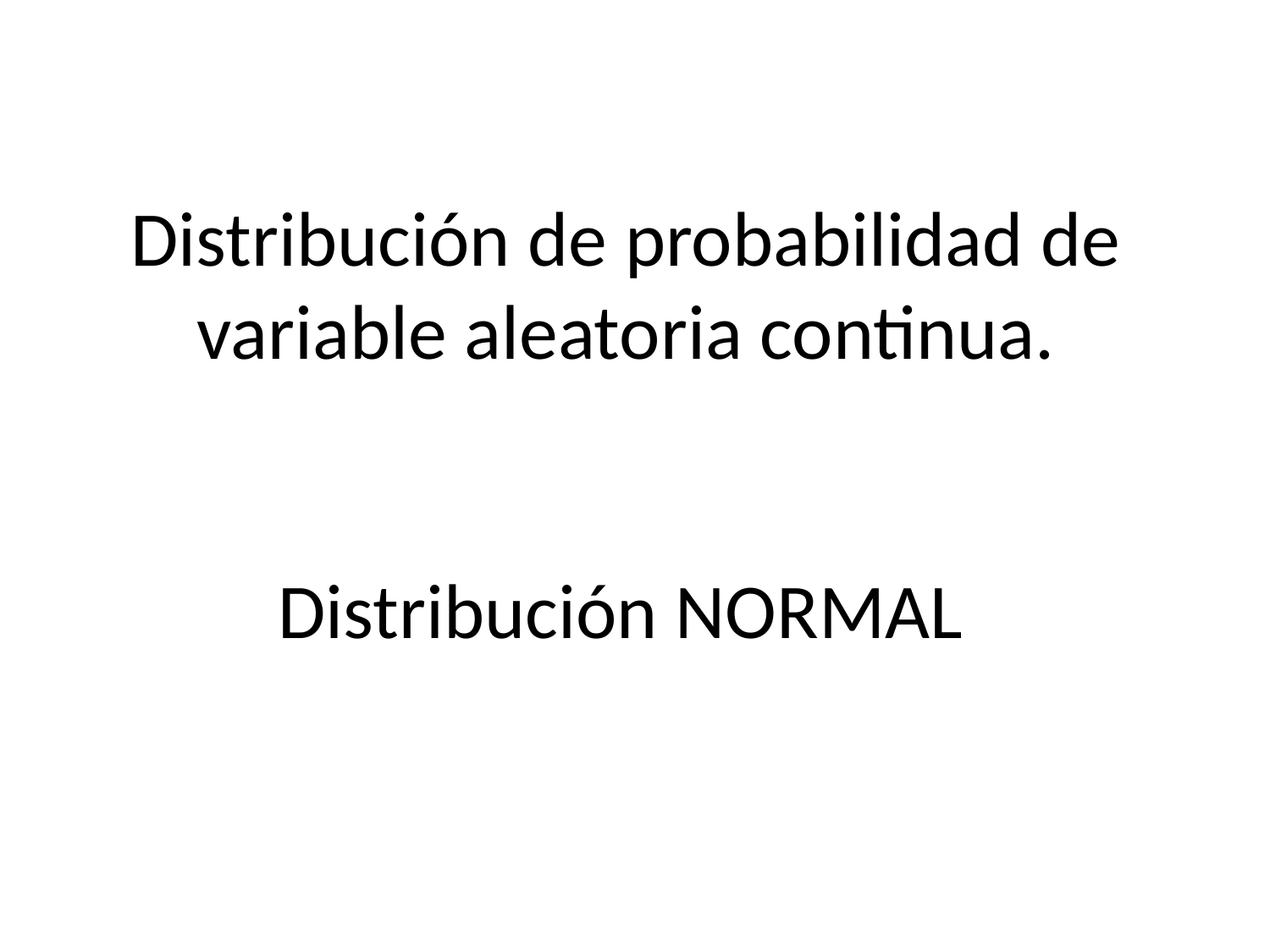

# Distribución de probabilidad de variable aleatoria continua. Distribución NORMAL